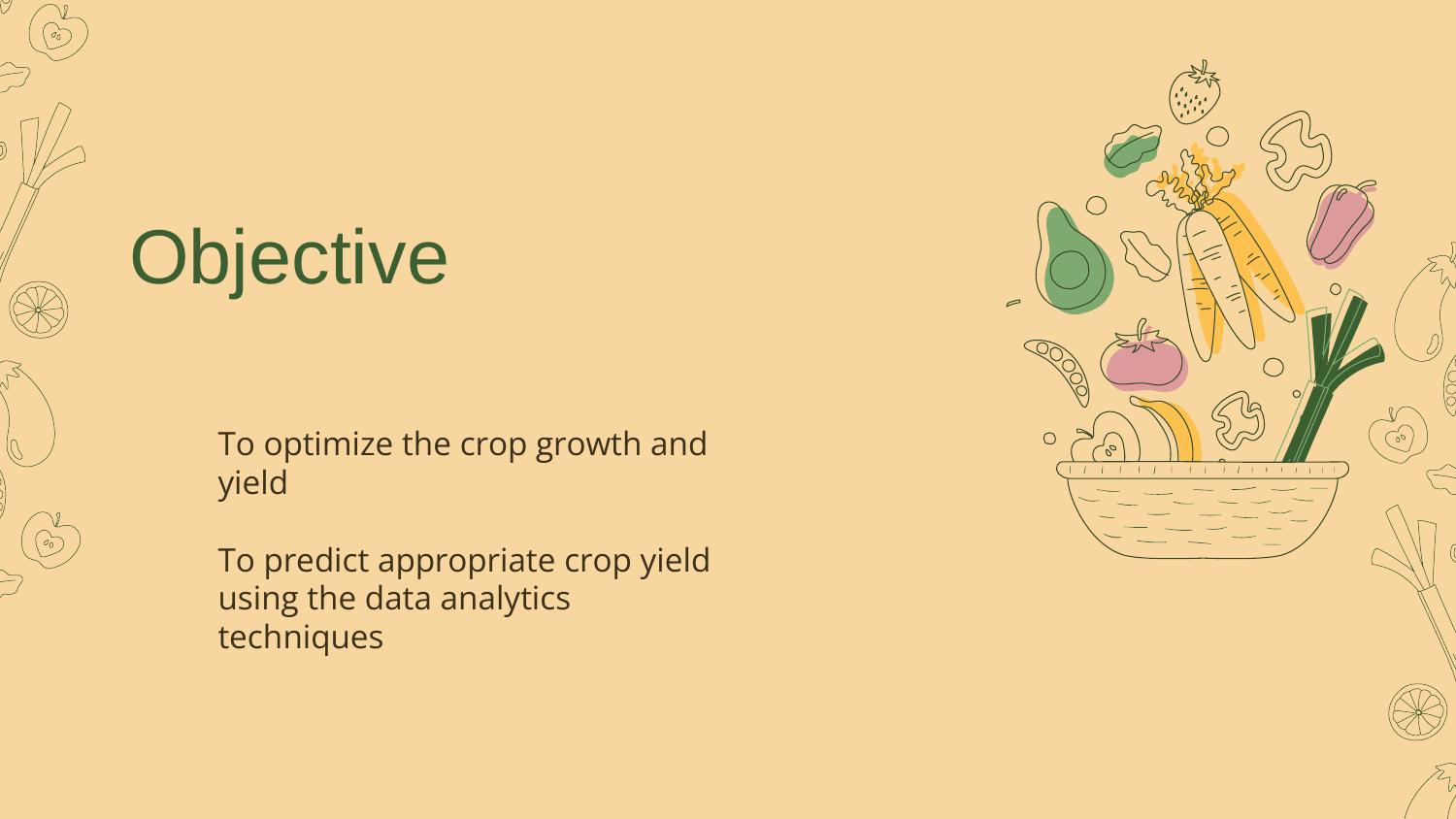

# Objective

To optimize the crop growth and yield

To predict appropriate crop yield using the data analytics techniques